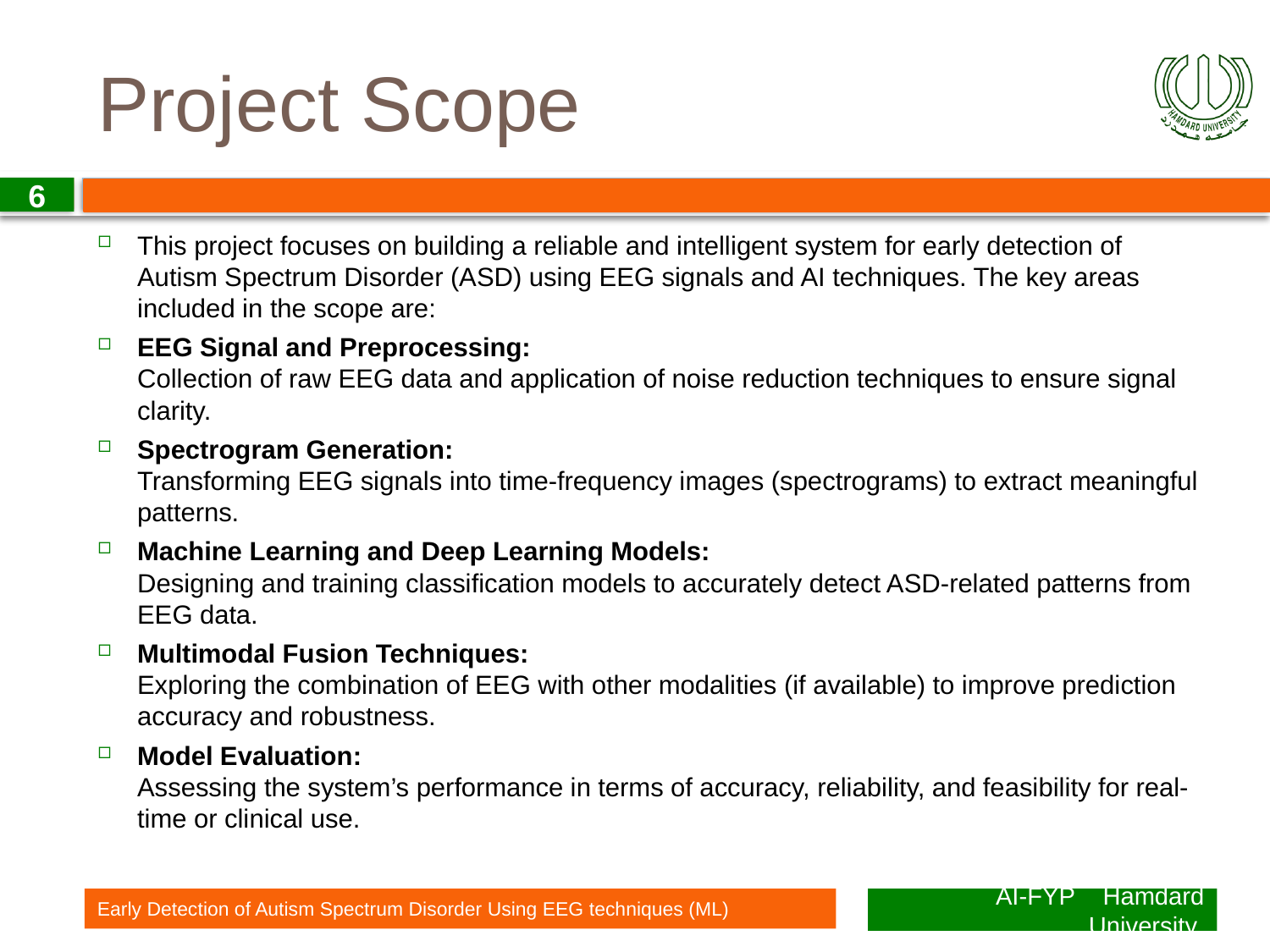

# Project Scope
6
This project focuses on building a reliable and intelligent system for early detection of Autism Spectrum Disorder (ASD) using EEG signals and AI techniques. The key areas included in the scope are:
EEG Signal and Preprocessing:
Collection of raw EEG data and application of noise reduction techniques to ensure signal clarity.
Spectrogram Generation:
Transforming EEG signals into time-frequency images (spectrograms) to extract meaningful patterns.
Machine Learning and Deep Learning Models:
Designing and training classification models to accurately detect ASD-related patterns from EEG data.
Multimodal Fusion Techniques:
Exploring the combination of EEG with other modalities (if available) to improve prediction accuracy and robustness.
Model Evaluation:
Assessing the system’s performance in terms of accuracy, reliability, and feasibility for real-time or clinical use.

Early Detection of Autism Spectrum Disorder Using EEG techniques (ML)
AI-FYP    Hamdard University